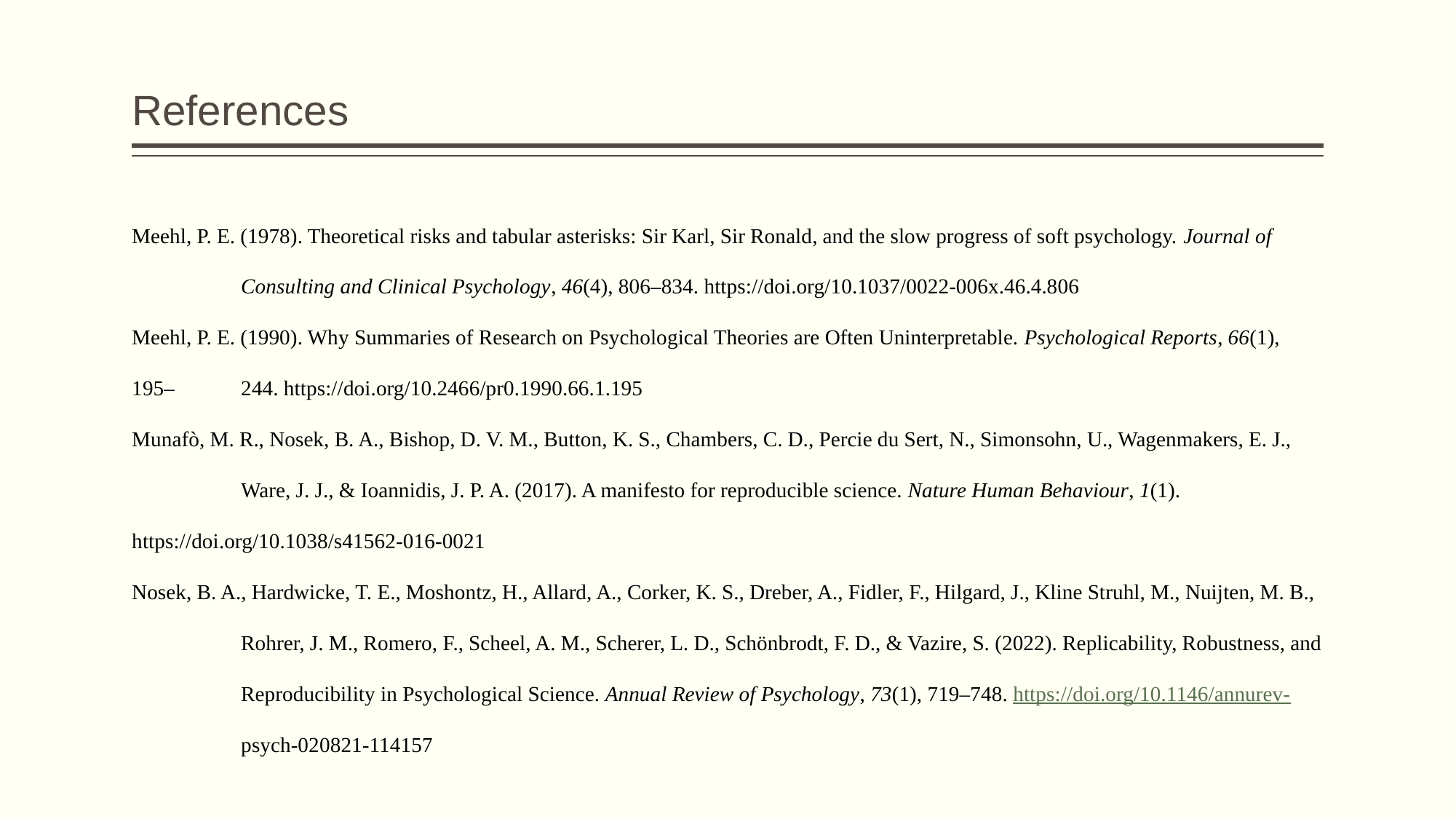

# References
Meehl, P. E. (1978). Theoretical risks and tabular asterisks: Sir Karl, Sir Ronald, and the slow progress of soft psychology. Journal of 	Consulting and Clinical Psychology, 46(4), 806–834. https://doi.org/10.1037/0022-006x.46.4.806
Meehl, P. E. (1990). Why Summaries of Research on Psychological Theories are Often Uninterpretable. Psychological Reports, 66(1), 195–	244. https://doi.org/10.2466/pr0.1990.66.1.195
Munafò, M. R., Nosek, B. A., Bishop, D. V. M., Button, K. S., Chambers, C. D., Percie du Sert, N., Simonsohn, U., Wagenmakers, E. J., 	Ware, J. J., & Ioannidis, J. P. A. (2017). A manifesto for reproducible science. Nature Human Behaviour, 1(1). 	https://doi.org/10.1038/s41562-016-0021
Nosek, B. A., Hardwicke, T. E., Moshontz, H., Allard, A., Corker, K. S., Dreber, A., Fidler, F., Hilgard, J., Kline Struhl, M., Nuijten, M. B., 	Rohrer, J. M., Romero, F., Scheel, A. M., Scherer, L. D., Schönbrodt, F. D., & Vazire, S. (2022). Replicability, Robustness, and 	Reproducibility in Psychological Science. Annual Review of Psychology, 73(1), 719–748. https://doi.org/10.1146/annurev-	psych-020821-114157